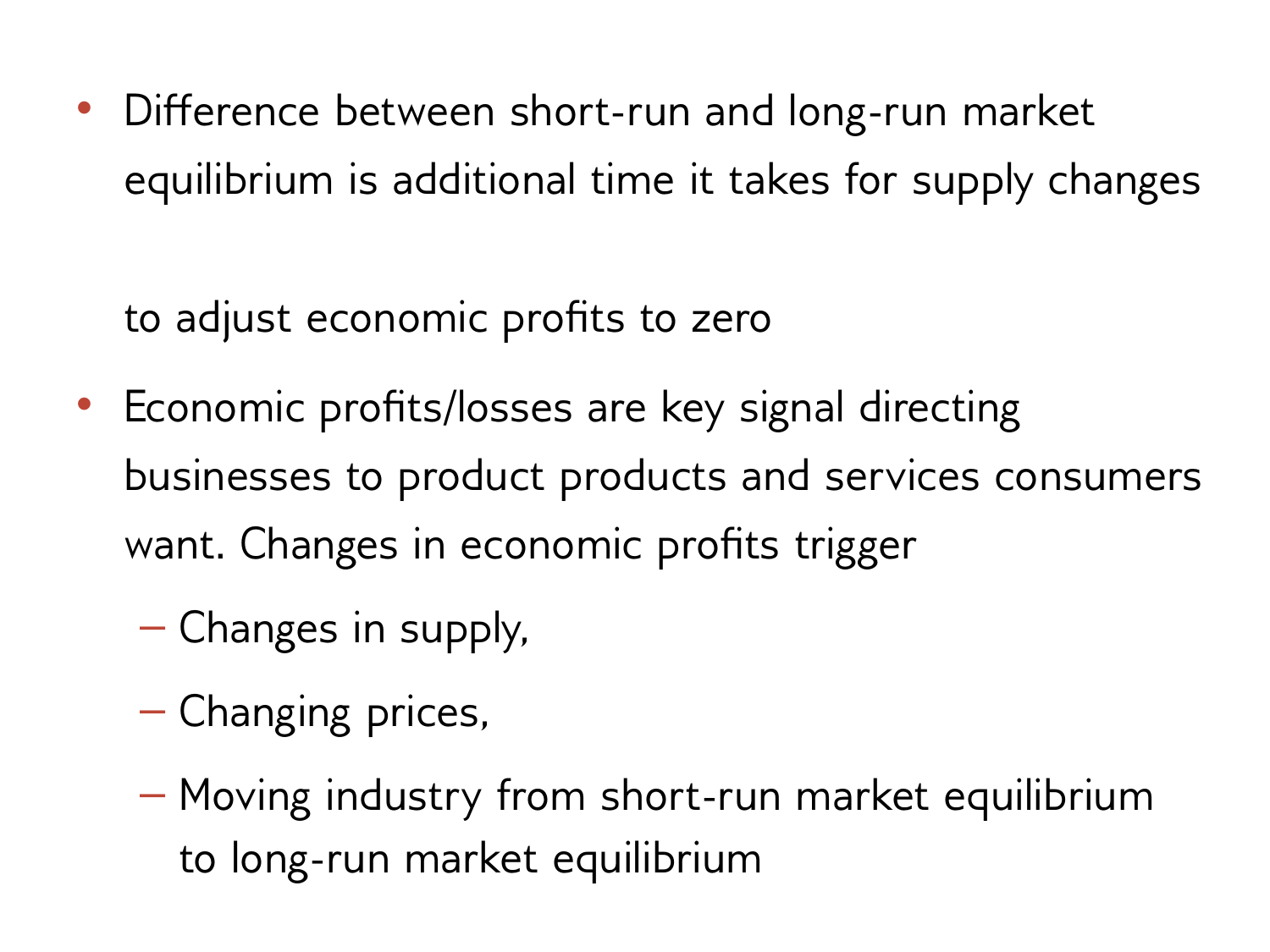

Difference between short-run and long-run market equilibrium is additional time it takes for supply changes
to adjust economic profits to zero
Economic profits/losses are key signal directing businesses to product products and services consumers want. Changes in economic profits trigger
Changes in supply,
Changing prices,
Moving industry from short-run market equilibrium
to long-run market equilibrium